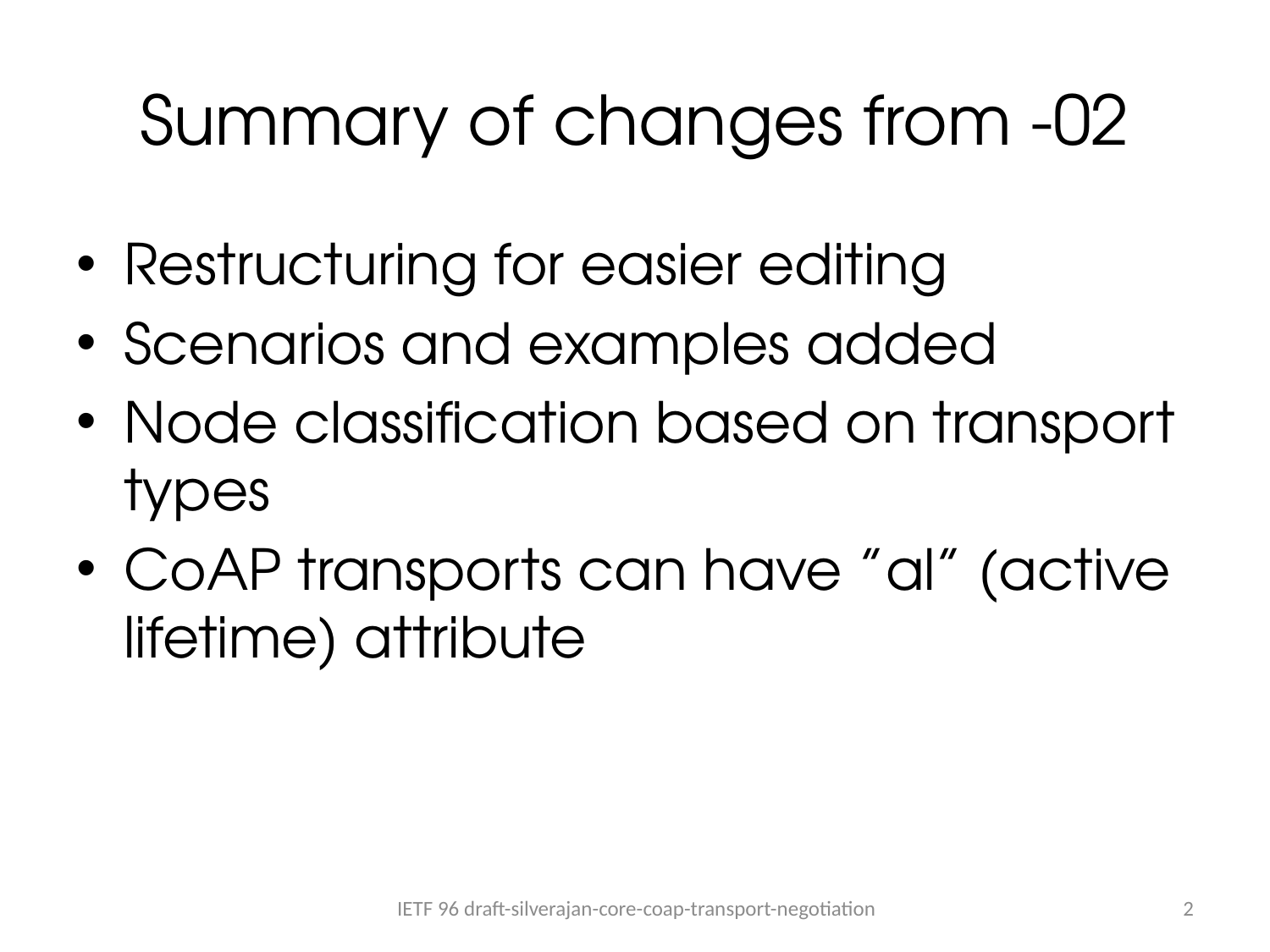

# Summary of changes from -02
Restructuring for easier editing
Scenarios and examples added
Node classification based on transport types
CoAP transports can have ”al” (active lifetime) attribute
IETF 96 draft-silverajan-core-coap-transport-negotiation
2